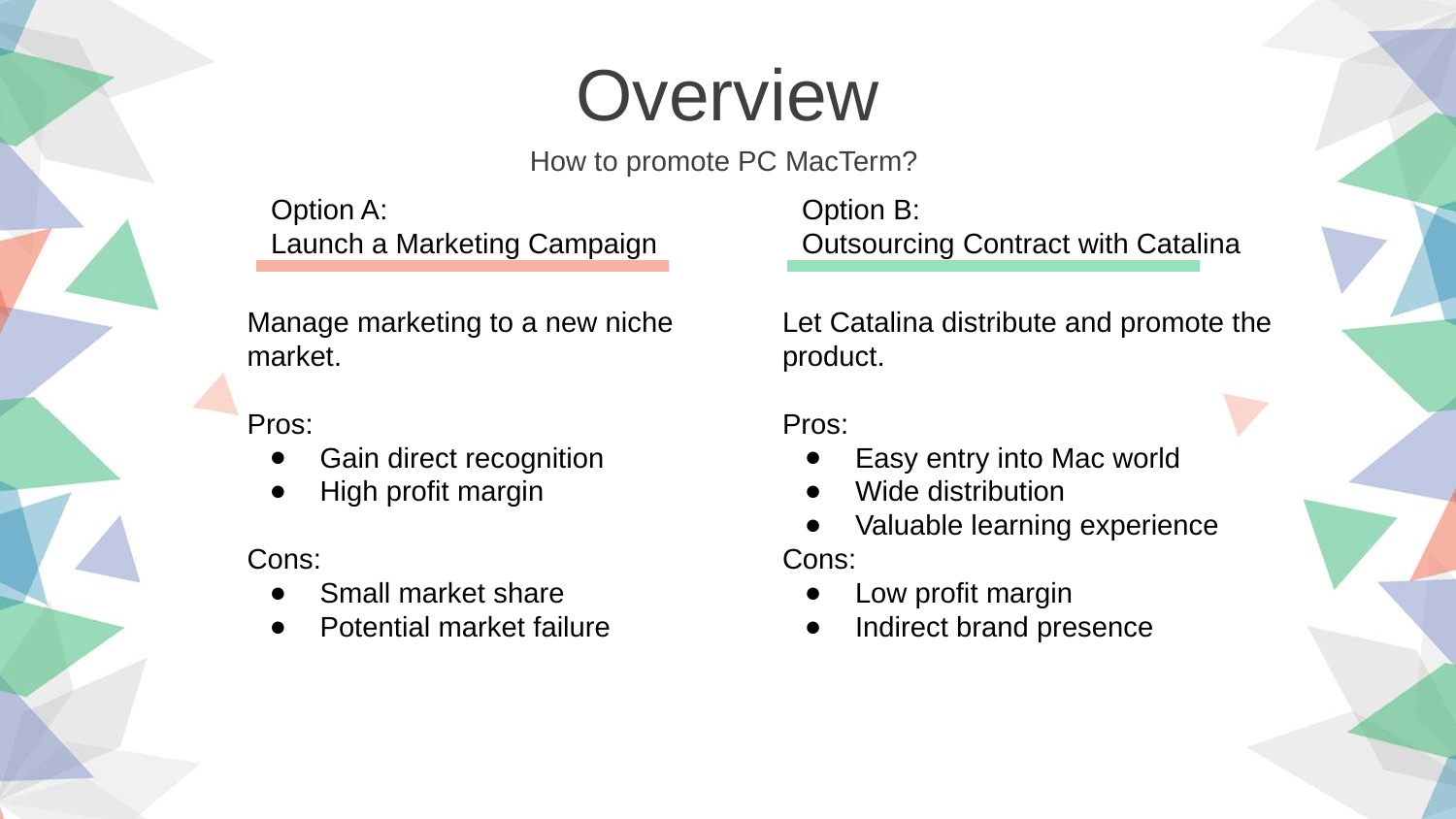

Overview
How to promote PC MacTerm?
Option A:
Launch a Marketing Campaign

Option B:
Outsourcing Contract with Catalina

Manage marketing to a new niche market.

Pros:
Gain direct recognition
High profit margin

Cons:
Small market share
Potential market failure
Let Catalina distribute and promote the product.

Pros:
Easy entry into Mac world
Wide distribution
Valuable learning experience
Cons:
Low profit margin
Indirect brand presence